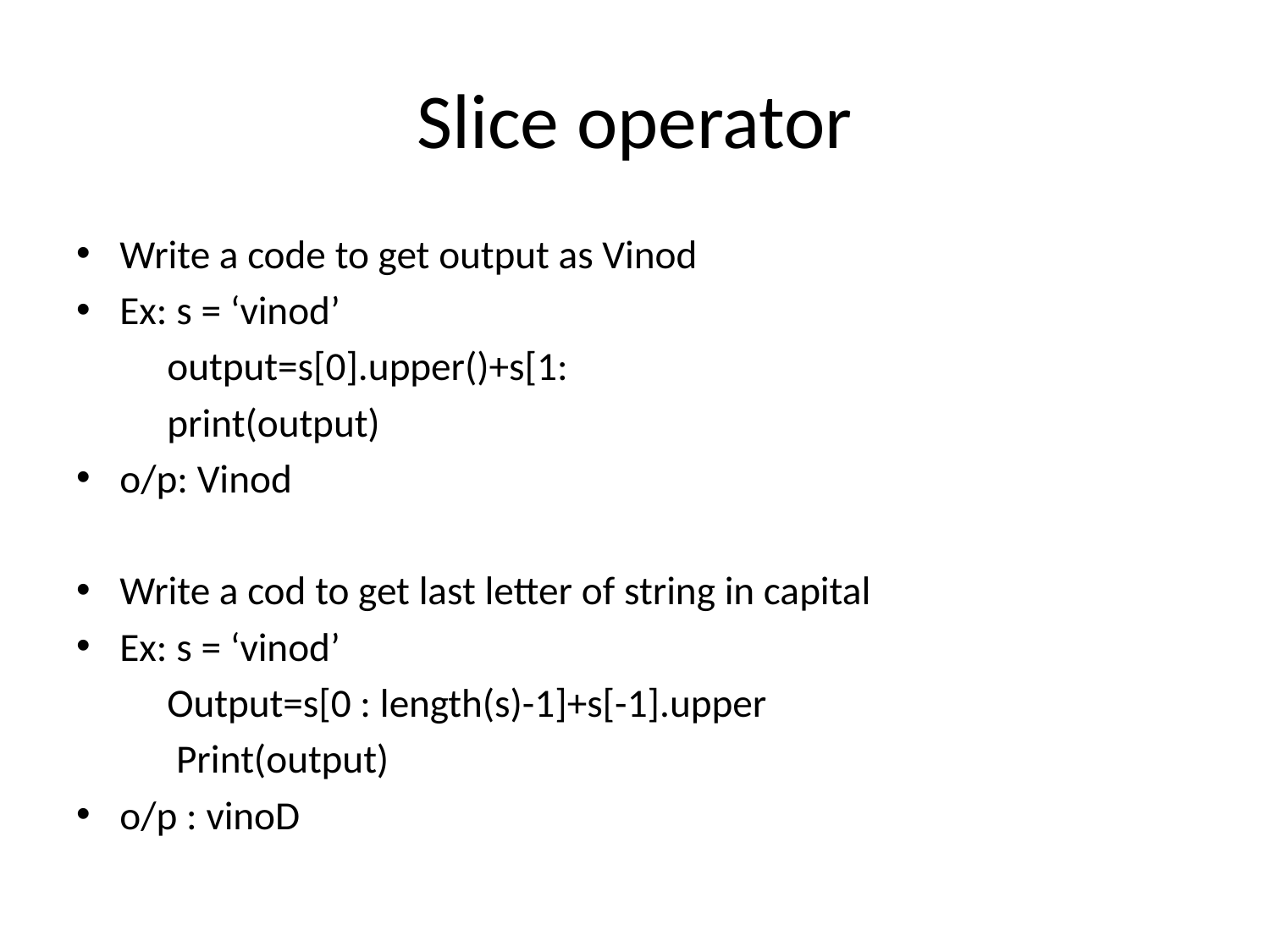

# Slice operator
Write a code to get output as Vinod
Ex: s = ‘vinod’
          output=s[0].upper()+s[1:
          print(output)
o/p: Vinod

Write a cod to get last letter of string in capital
Ex: s = ‘vinod’
          Output=s[0 : length(s)-1]+s[-1].upper
           Print(output)
o/p : vinoD